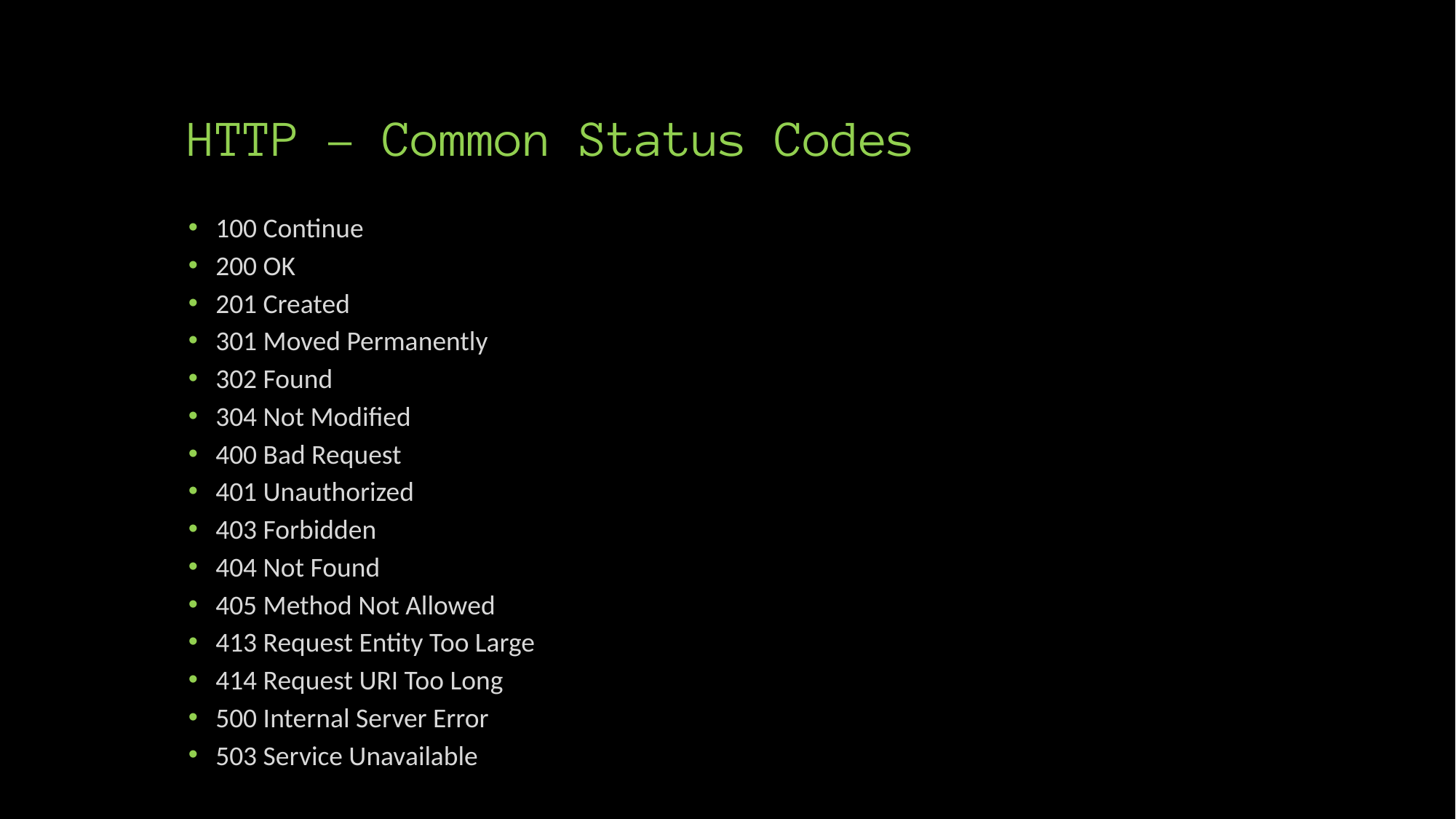

# HTTP – Common Status Codes
100 Continue
200 OK
201 Created
301 Moved Permanently
302 Found
304 Not Modified
400 Bad Request
401 Unauthorized
403 Forbidden
404 Not Found
405 Method Not Allowed
413 Request Entity Too Large
414 Request URI Too Long
500 Internal Server Error
503 Service Unavailable